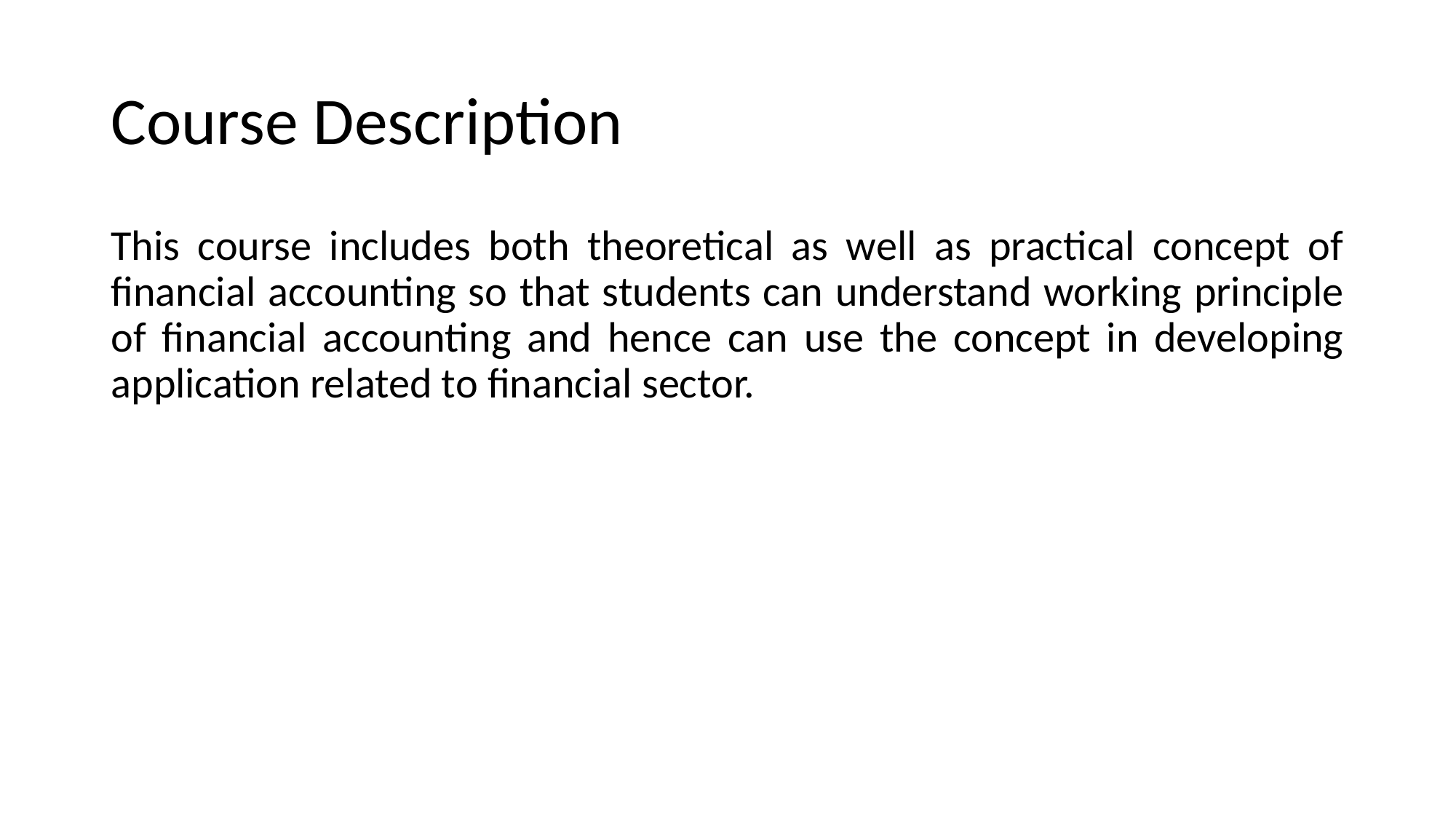

# Course Description
This course includes both theoretical as well as practical concept of financial accounting so that students can understand working principle of financial accounting and hence can use the concept in developing application related to financial sector.